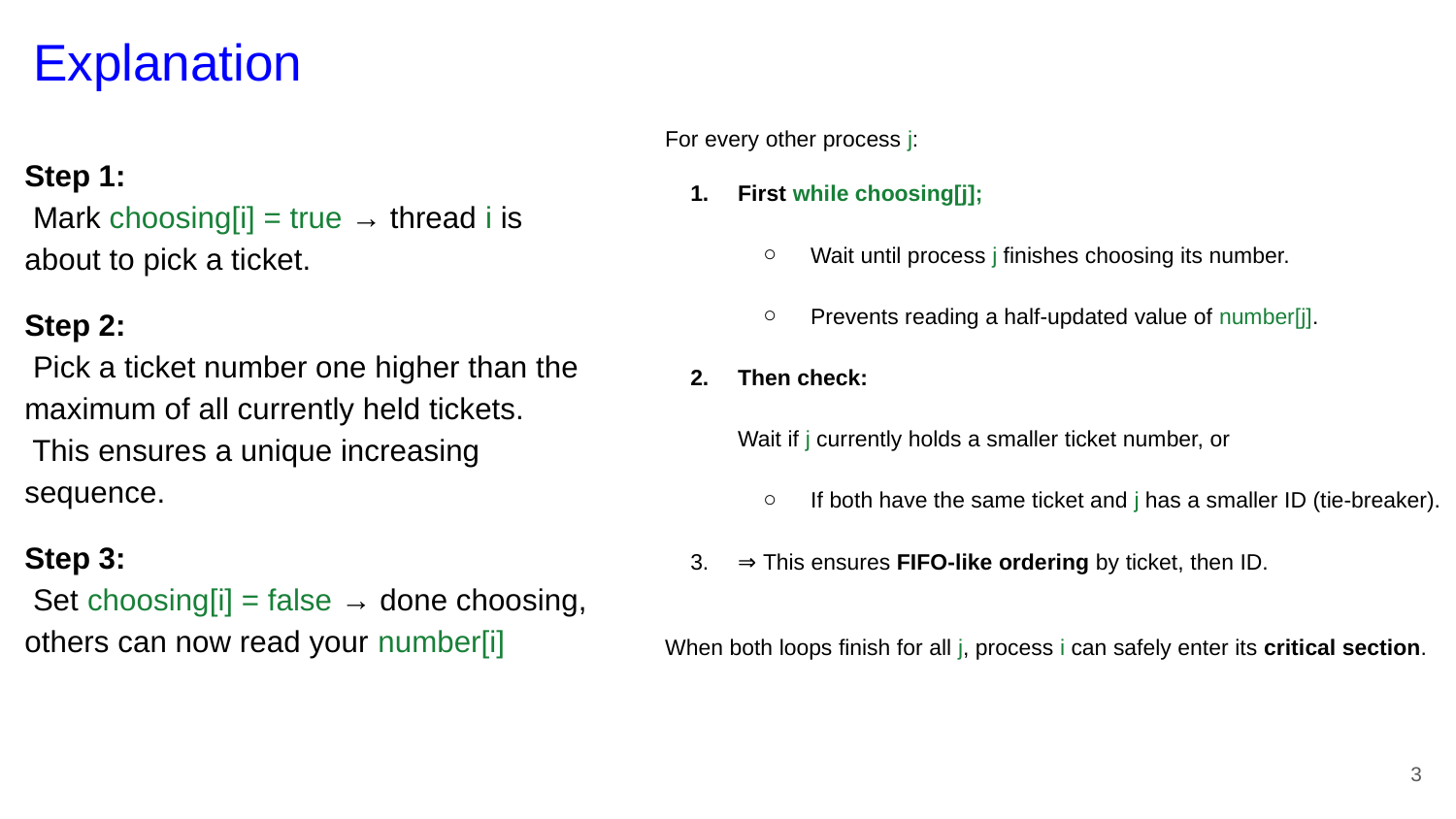

# Explanation
For every other process j:
First while choosing[j];
Wait until process j finishes choosing its number.
Prevents reading a half-updated value of number[j].
Then check:
Wait if j currently holds a smaller ticket number, or
If both have the same ticket and j has a smaller ID (tie-breaker).
⇒ This ensures FIFO-like ordering by ticket, then ID.
When both loops finish for all j, process i can safely enter its critical section.
Step 1:
 Mark choosing[i] = true → thread i is about to pick a ticket.
Step 2:
 Pick a ticket number one higher than the maximum of all currently held tickets.
 This ensures a unique increasing sequence.
Step 3:
 Set choosing[i] = false → done choosing, others can now read your number[i]

3